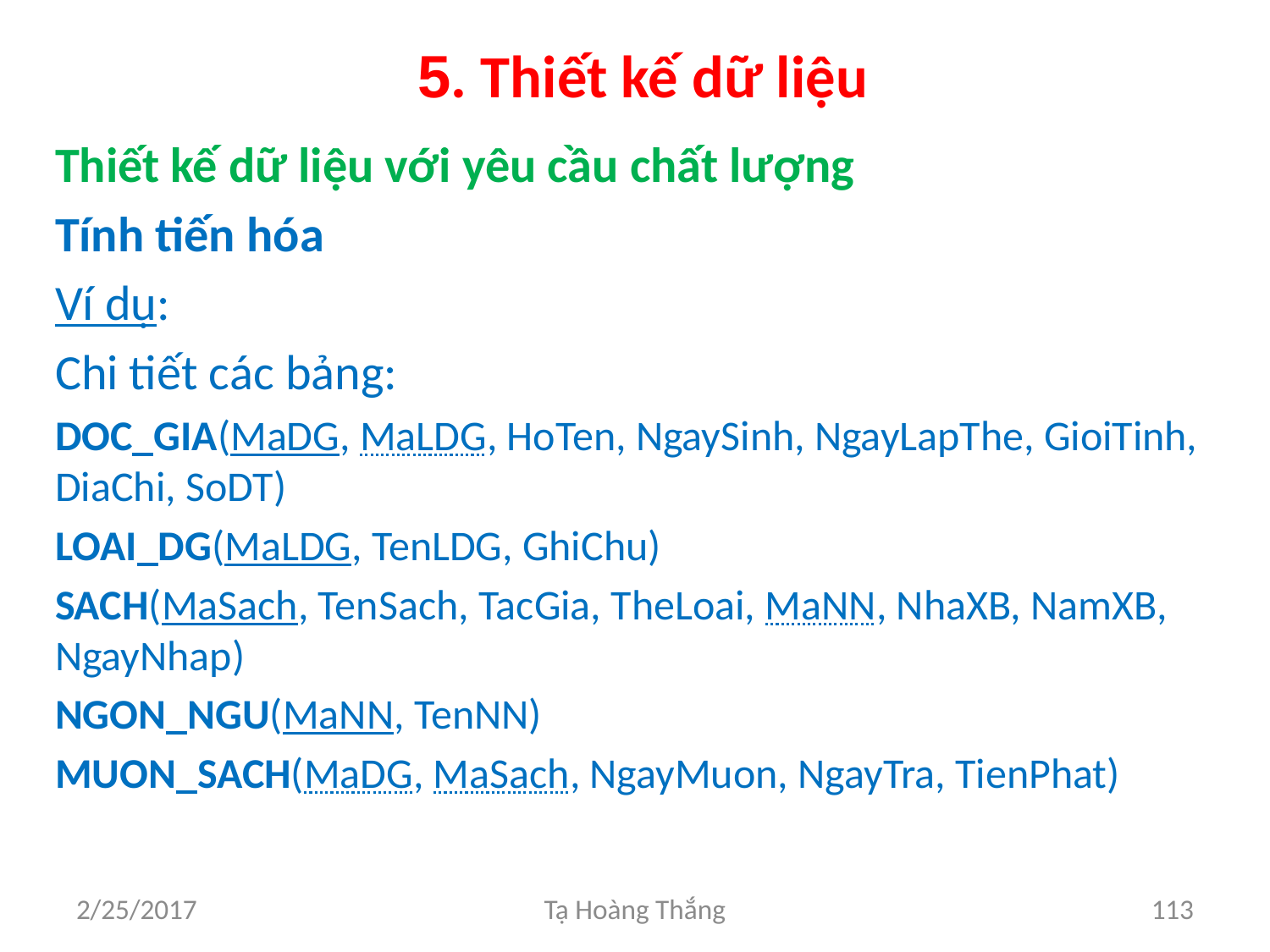

# 5. Thiết kế dữ liệu
Thiết kế dữ liệu với yêu cầu chất lượng
Tính tiến hóa
Ví dụ:
Chi tiết các bảng:
DOC_GIA(MaDG, MaLDG, HoTen, NgaySinh, NgayLapThe, GioiTinh, DiaChi, SoDT)
LOAI_DG(MaLDG, TenLDG, GhiChu)
SACH(MaSach, TenSach, TacGia, TheLoai, MaNN, NhaXB, NamXB, NgayNhap)
NGON_NGU(MaNN, TenNN)
MUON_SACH(MaDG, MaSach, NgayMuon, NgayTra, TienPhat)

2/25/2017
Tạ Hoàng Thắng
113